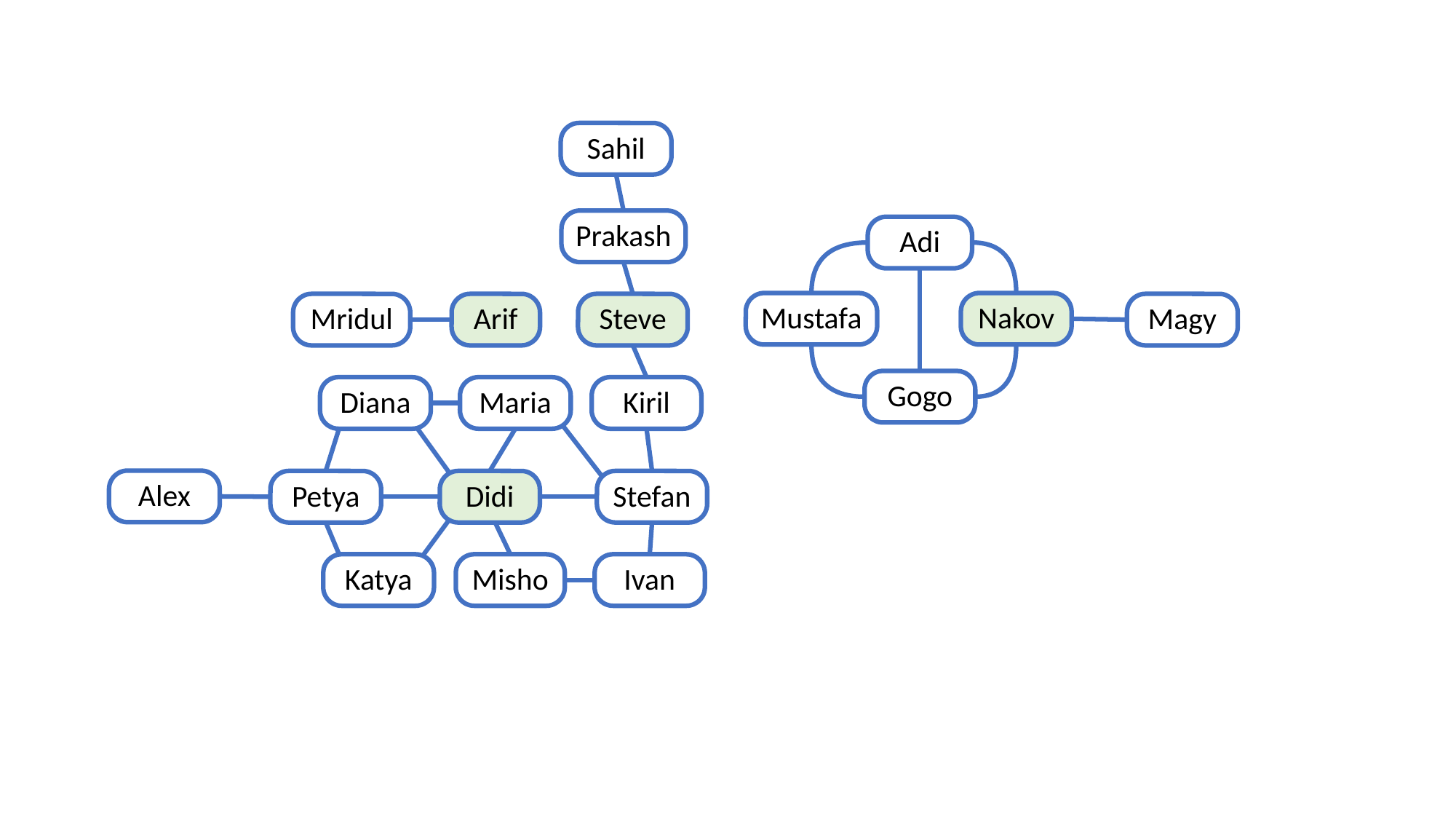

Sahil
Prakash
Adi
Nakov
Mustafa
Mridul
Arif
Steve
Magy
Gogo
Diana
Maria
Kiril
Alex
Stefan
Petya
Didi
Ivan
Katya
Misho